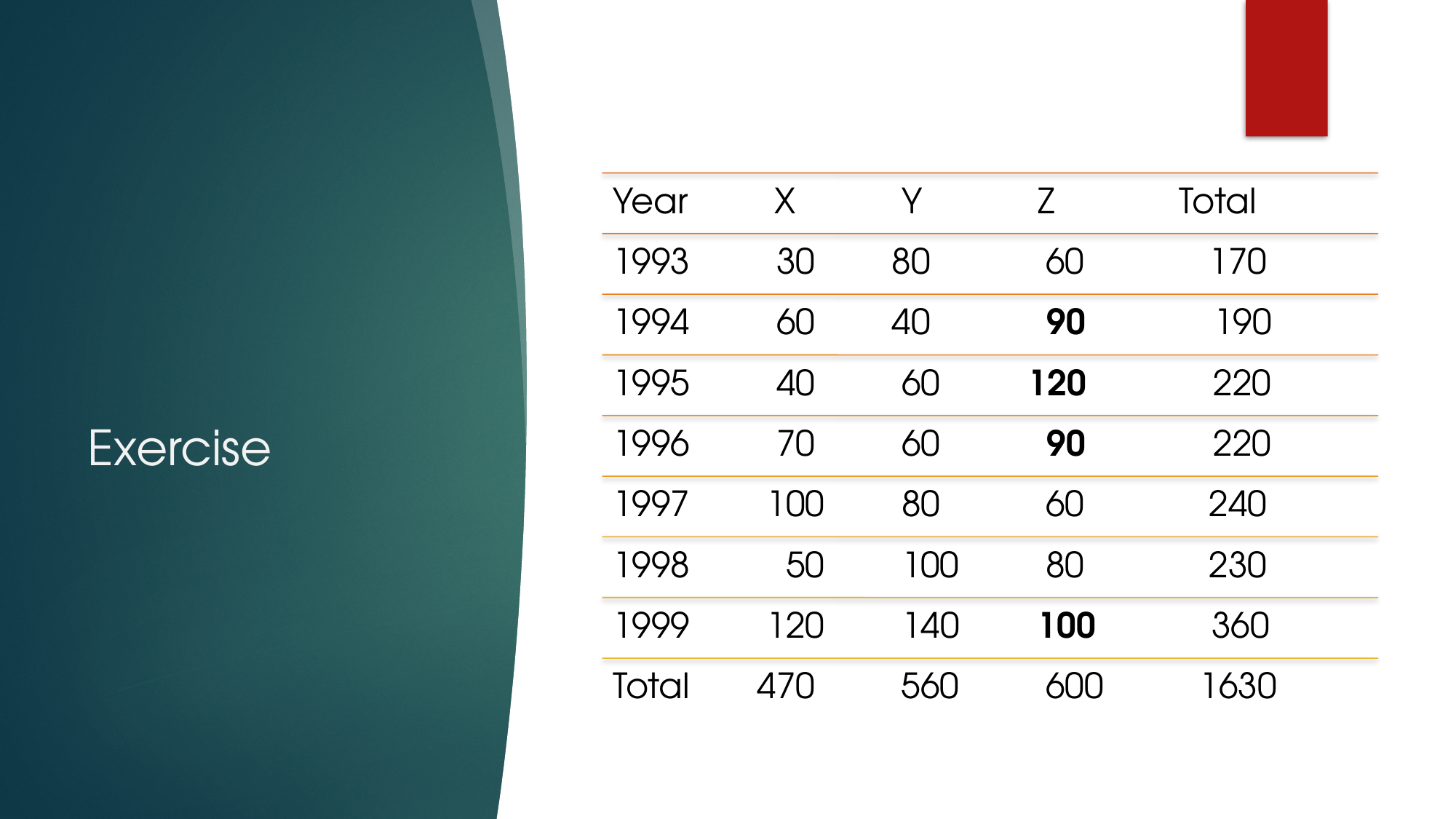

# Exercise
Year         X           Y            Z             Total
1993         30        80            60             170
1994         60        40            90             190
1995         40         60         120             220
1996         70         60           90             220
1997        100        80           60             240
1998          50        100         80             230
1999        120        140        100            360
Total       470         560         600          1630